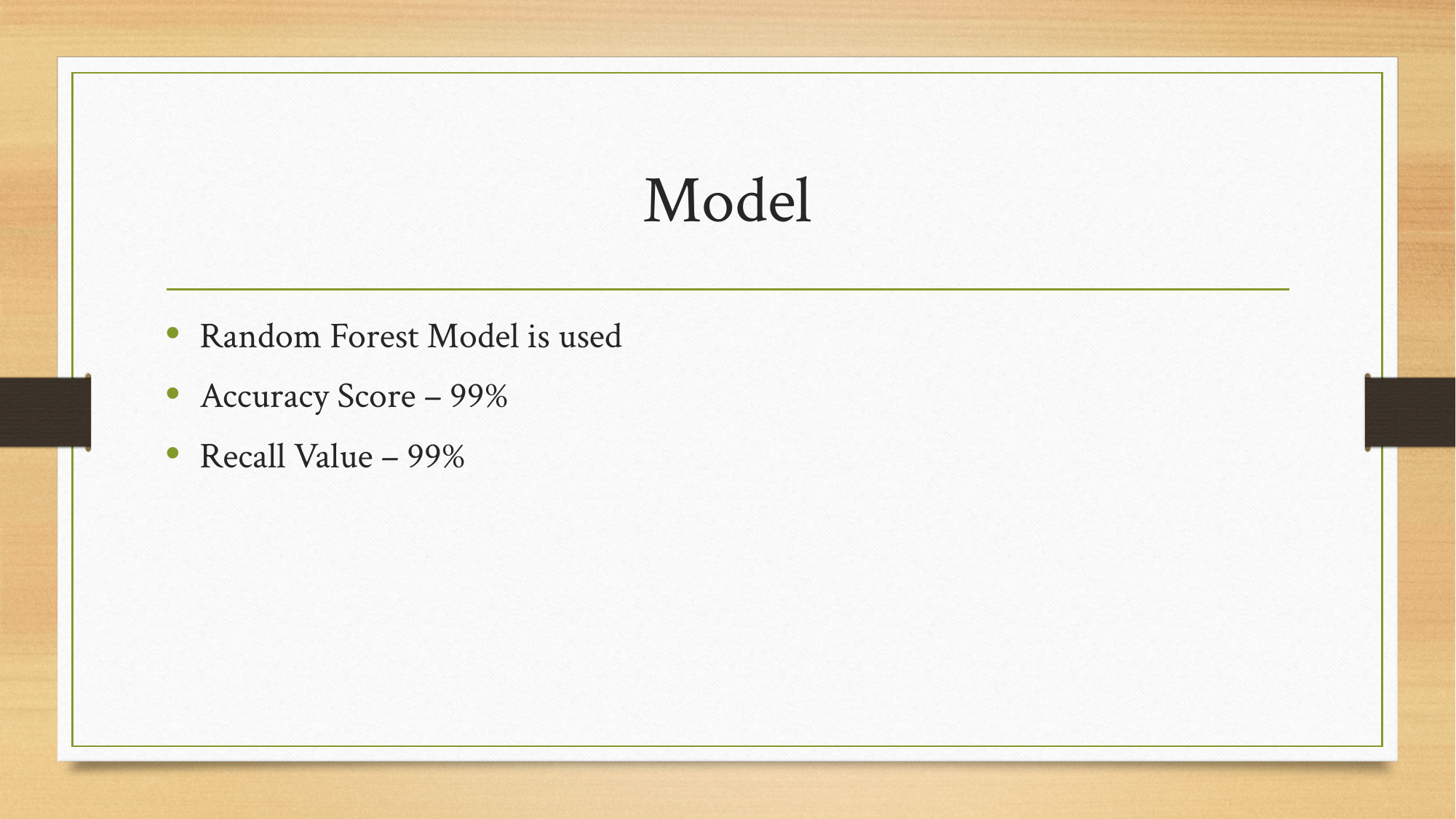

# Model
Random Forest Model is used
Accuracy Score – 99%
Recall Value – 99%